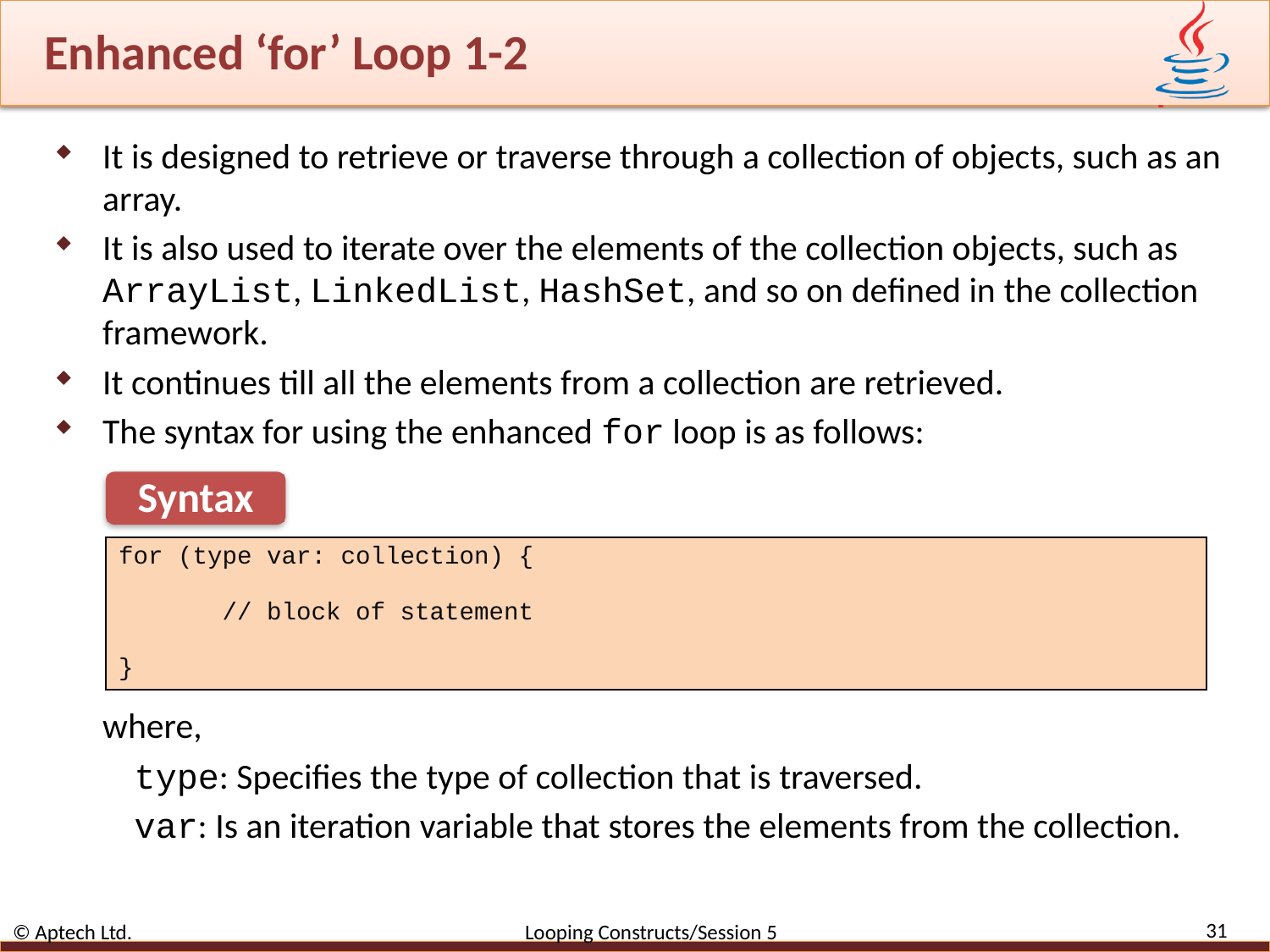

# Enhanced ‘for’ Loop 1-2
It is designed to retrieve or traverse through a collection of objects, such as an array.
It is also used to iterate over the elements of the collection objects, such as ArrayList, LinkedList, HashSet, and so on defined in the collection framework.
It continues till all the elements from a collection are retrieved.
The syntax for using the enhanced for loop is as follows:

	where,
	type: Specifies the type of collection that is traversed.
	var: Is an iteration variable that stores the elements from the collection.

Syntax
| for (type var: collection) { // block of statement } |
| --- |
31
© Aptech Ltd.                                                                                 Looping Constructs/Session 5